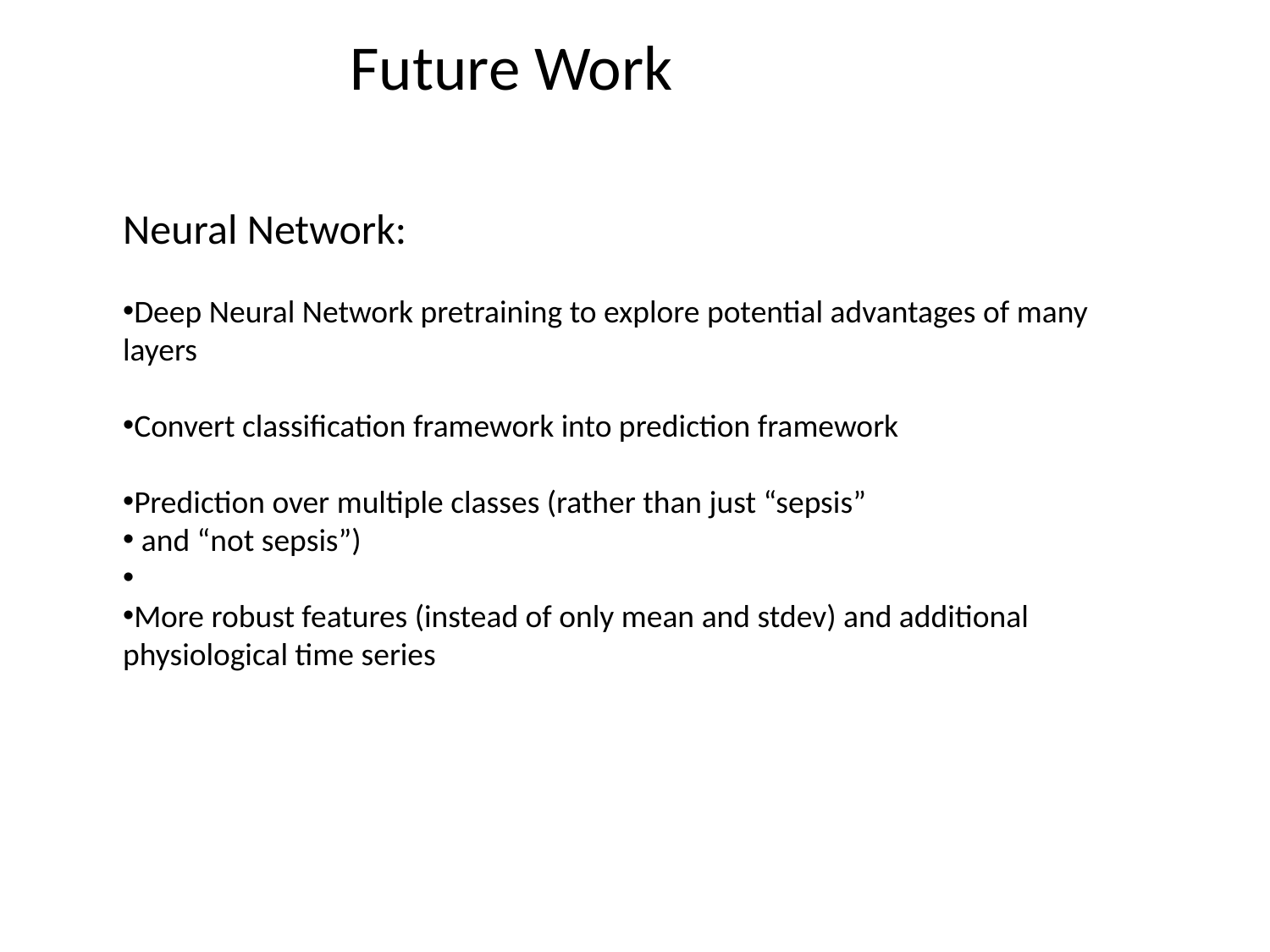

Future Work
Neural Network:

Deep Neural Network pretraining to explore potential advantages of many layers

Convert classification framework into prediction framework

Prediction over multiple classes (rather than just “sepsis”
 and “not sepsis”)

More robust features (instead of only mean and stdev) and additional physiological time series